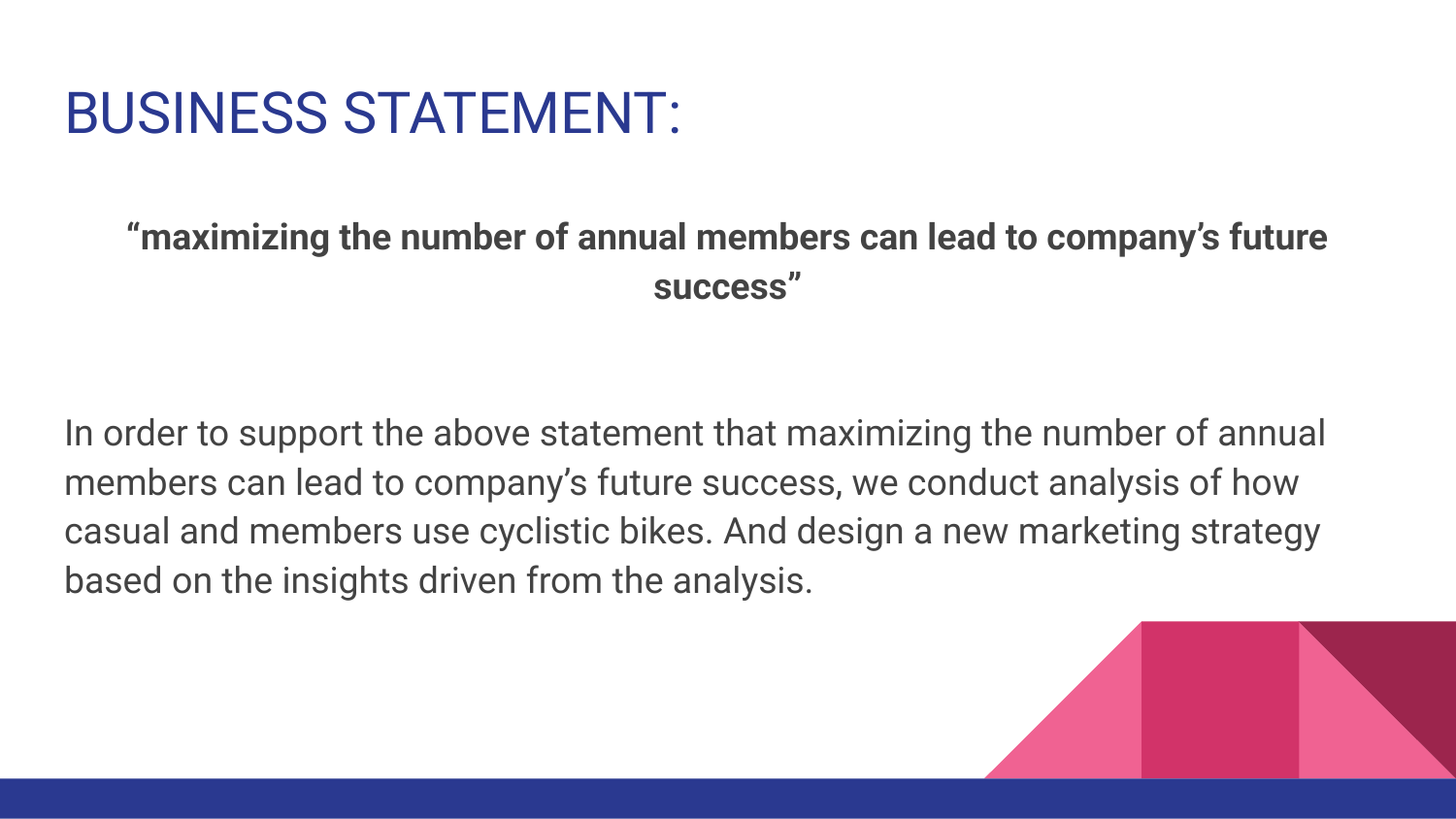

# BUSINESS STATEMENT:
“maximizing the number of annual members can lead to company’s future success”

In order to support the above statement that maximizing the number of annual members can lead to company’s future success, we conduct analysis of how casual and members use cyclistic bikes. And design a new marketing strategy based on the insights driven from the analysis.